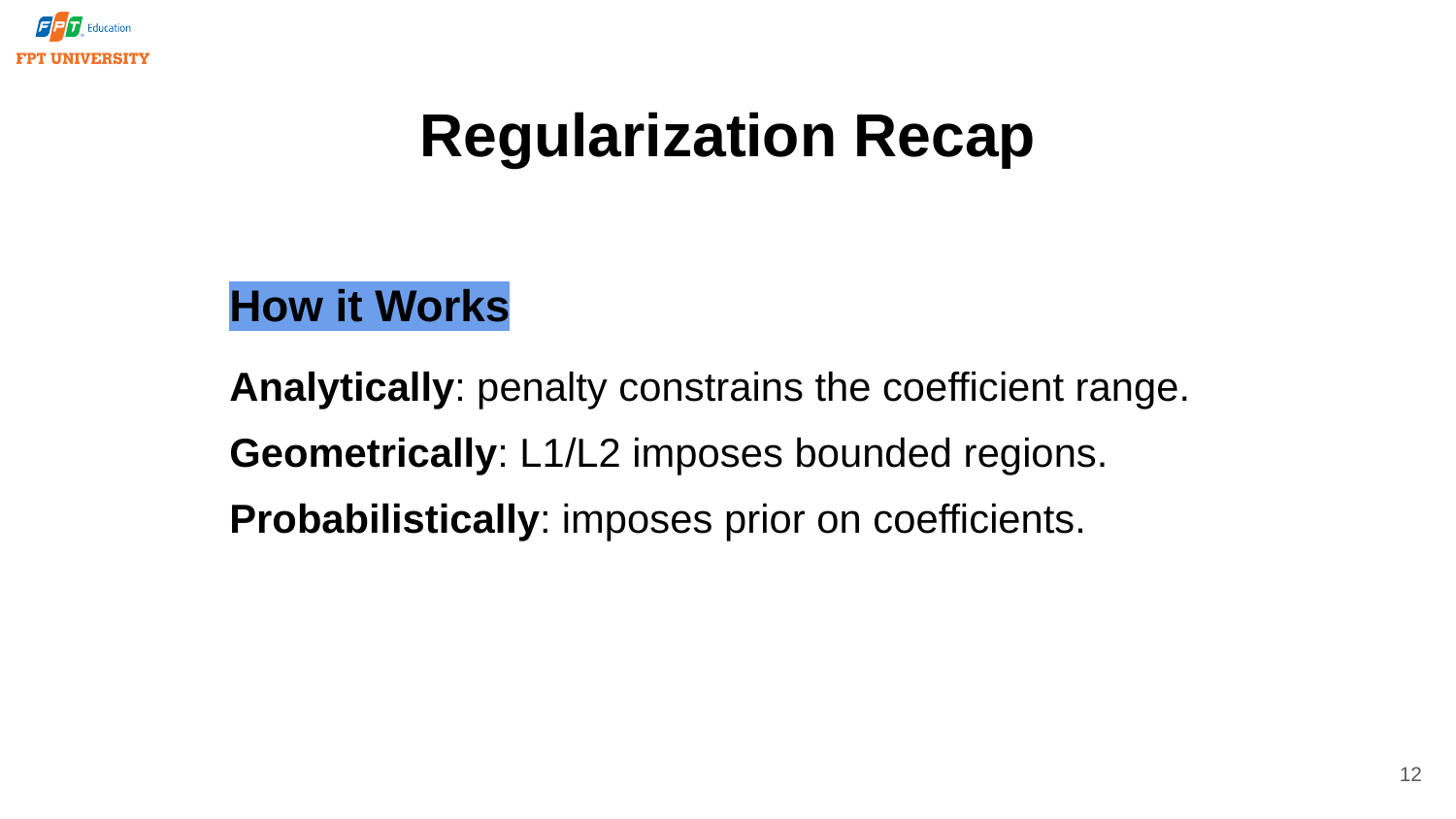

# Regularization Recap
How it Works

Analytically: penalty constrains the coefficient range.
Geometrically: L1/L2 imposes bounded regions.
Probabilistically: imposes prior on coefficients.
12